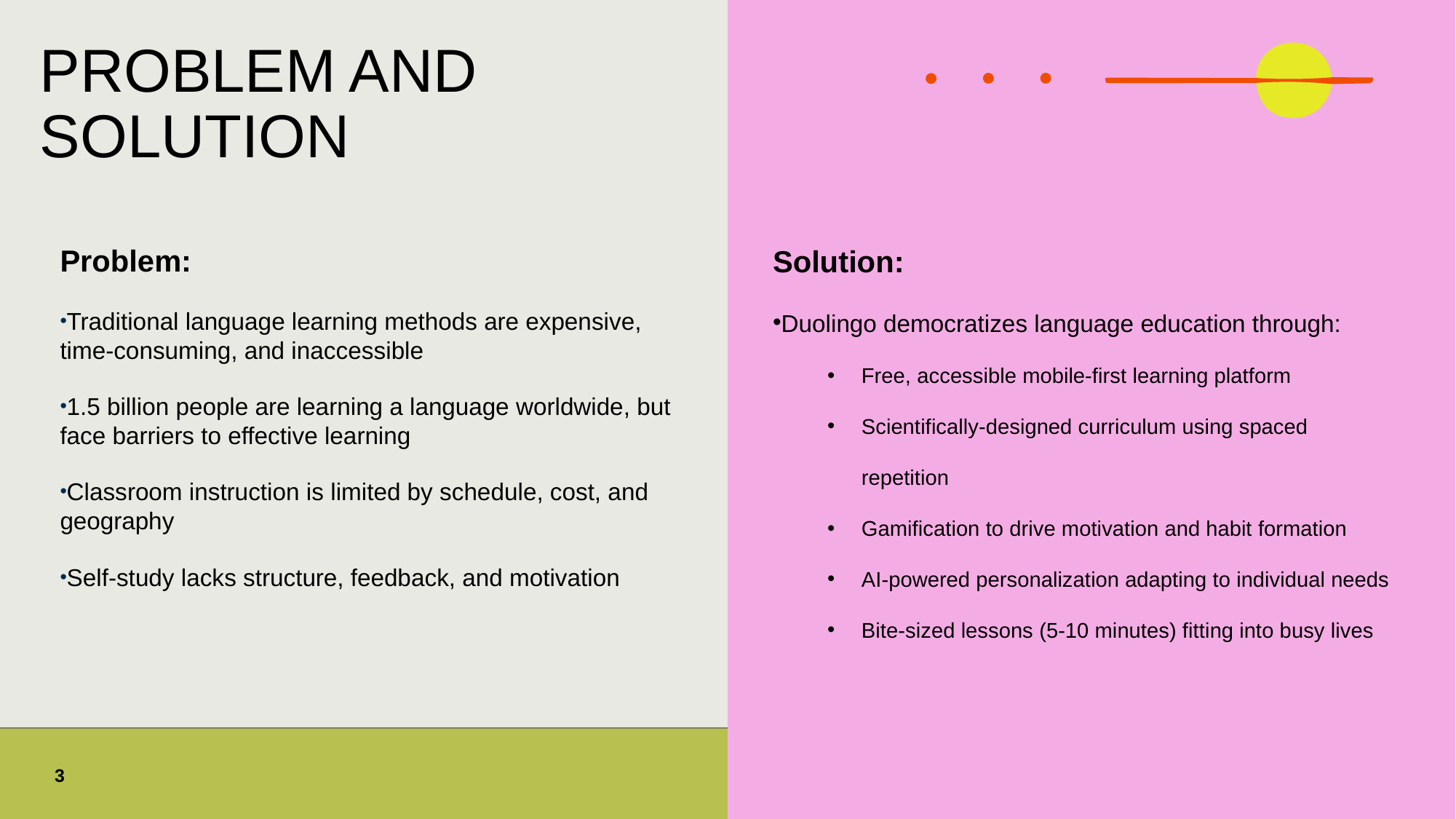

# Problem and solution
Solution:
Duolingo democratizes language education through:
Free, accessible mobile-first learning platform
Scientifically-designed curriculum using spaced repetition
Gamification to drive motivation and habit formation
AI-powered personalization adapting to individual needs
Bite-sized lessons (5-10 minutes) fitting into busy lives
Problem:
Traditional language learning methods are expensive, time-consuming, and inaccessible
1.5 billion people are learning a language worldwide, but face barriers to effective learning
Classroom instruction is limited by schedule, cost, and geography
Self-study lacks structure, feedback, and motivation

3